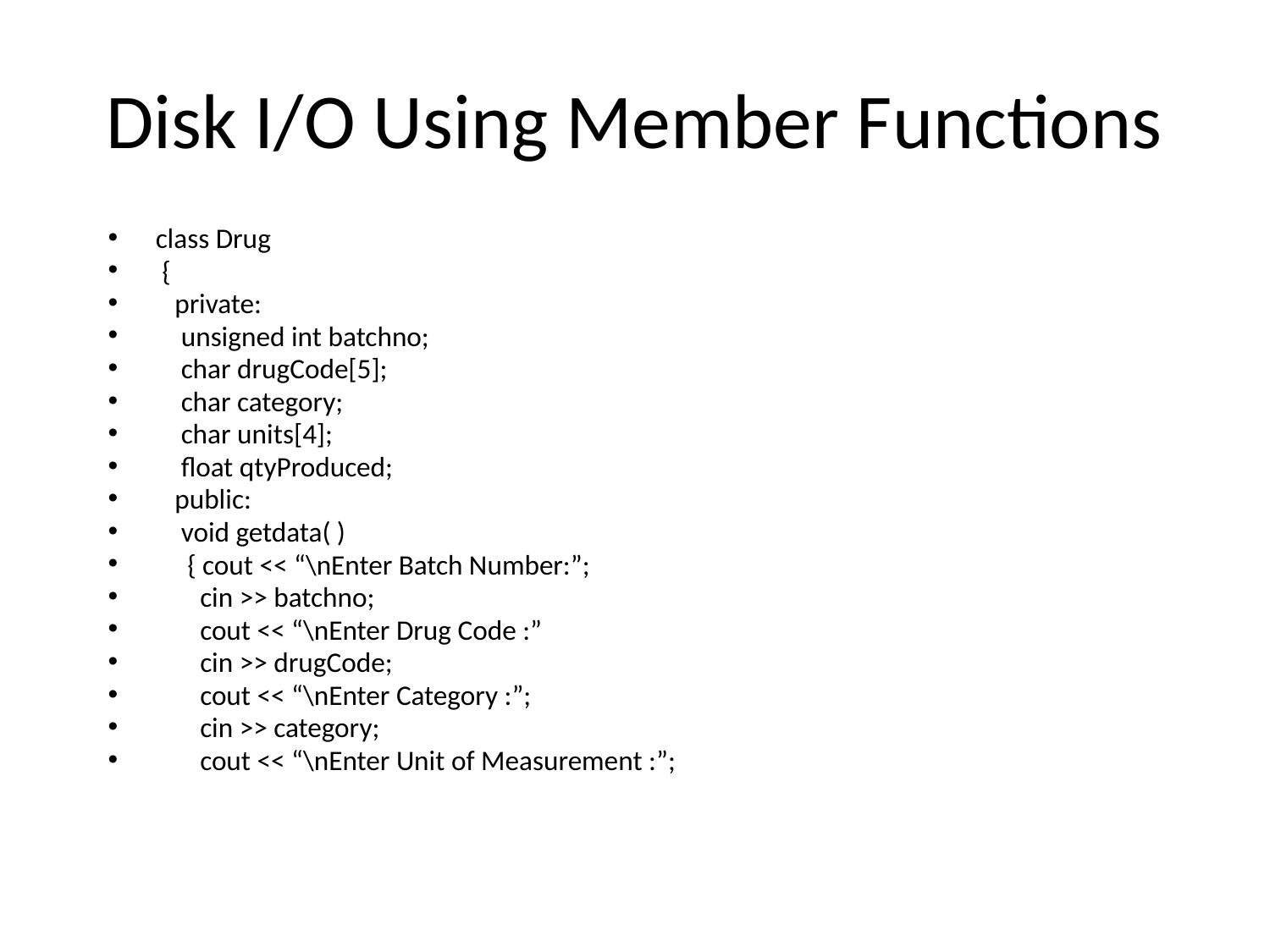

# Disk I/O Using Member Functions
class Drug
 {
   private:
    unsigned int batchno;
    char drugCode[5];
    char category;
    char units[4];
    float qtyProduced;
   public:
    void getdata( )
     { cout << “\nEnter Batch Number:”;
       cin >> batchno;
       cout << “\nEnter Drug Code :”
       cin >> drugCode;
       cout << “\nEnter Category :”;
       cin >> category;
       cout << “\nEnter Unit of Measurement :”;